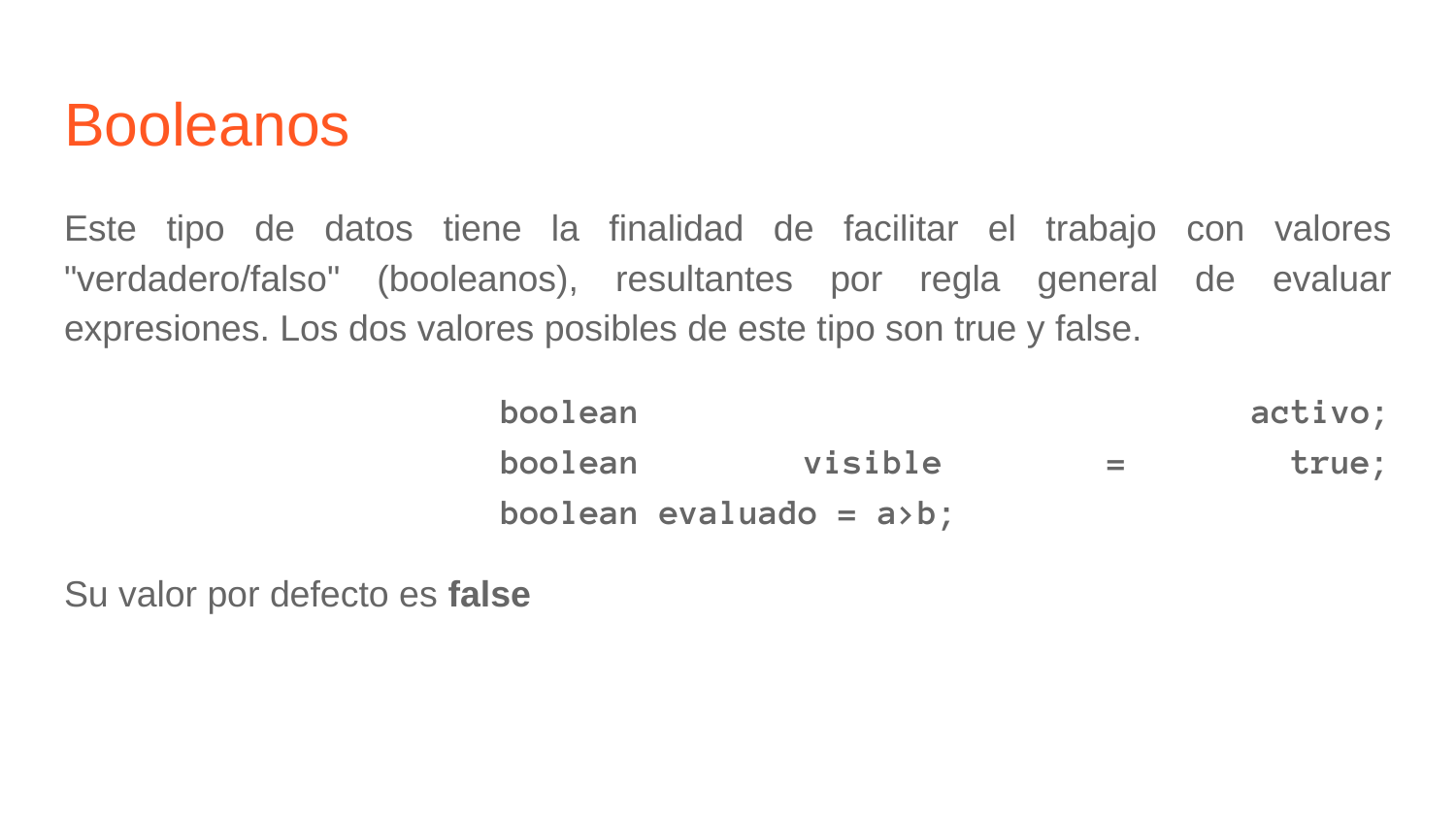

# Booleanos
Este tipo de datos tiene la finalidad de facilitar el trabajo con valores "verdadero/falso" (booleanos), resultantes por regla general de evaluar expresiones. Los dos valores posibles de este tipo son true y false.
			boolean activo;
			boolean visible = true;
			boolean evaluado = a>b;
Su valor por defecto es false